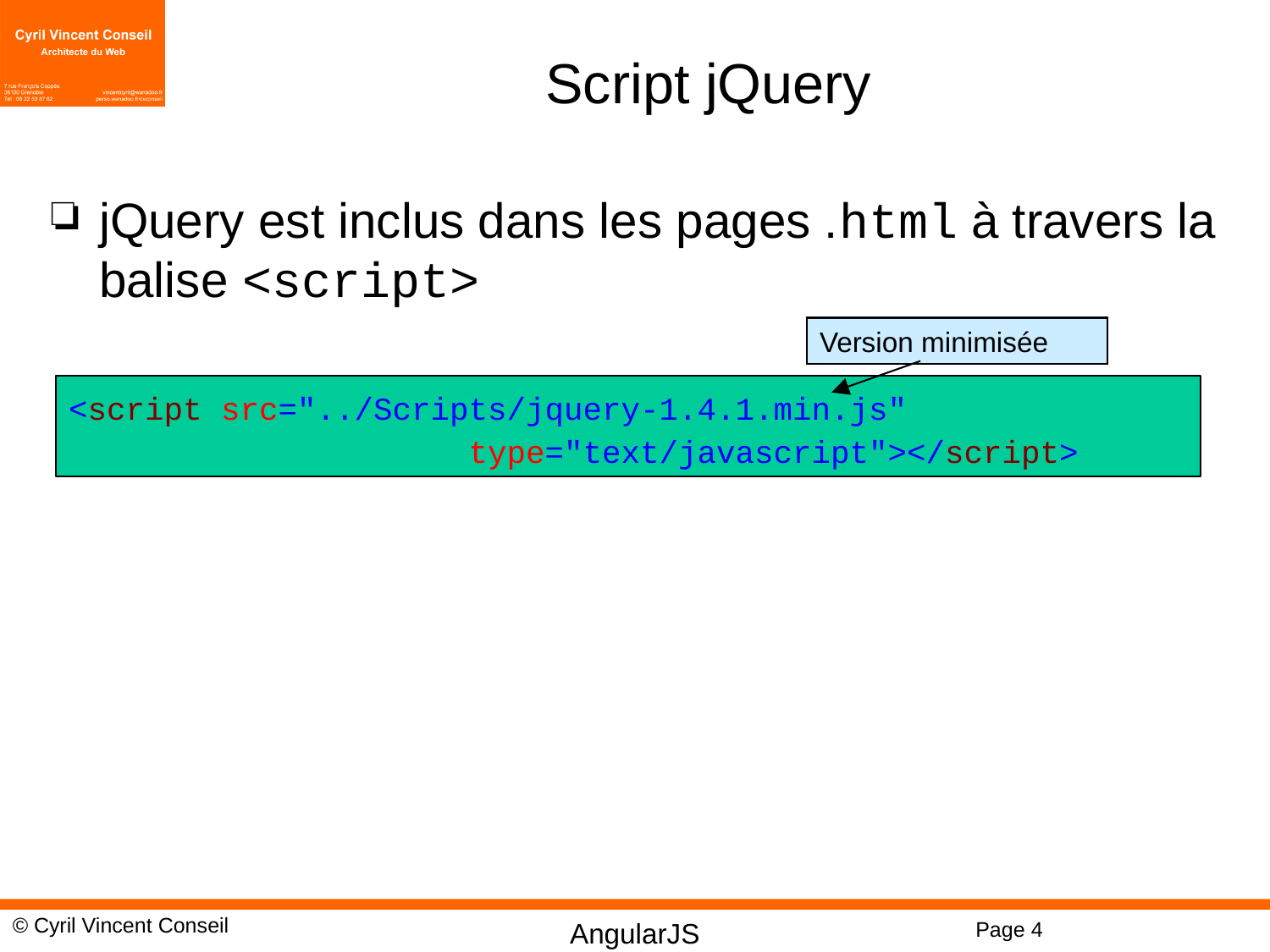

# Script jQuery
jQuery est inclus dans les pages .html à travers la balise <script>
Version minimisée

<script src="../Scripts/jquery-1.4.1.min.js"
			 type="text/javascript"></script>